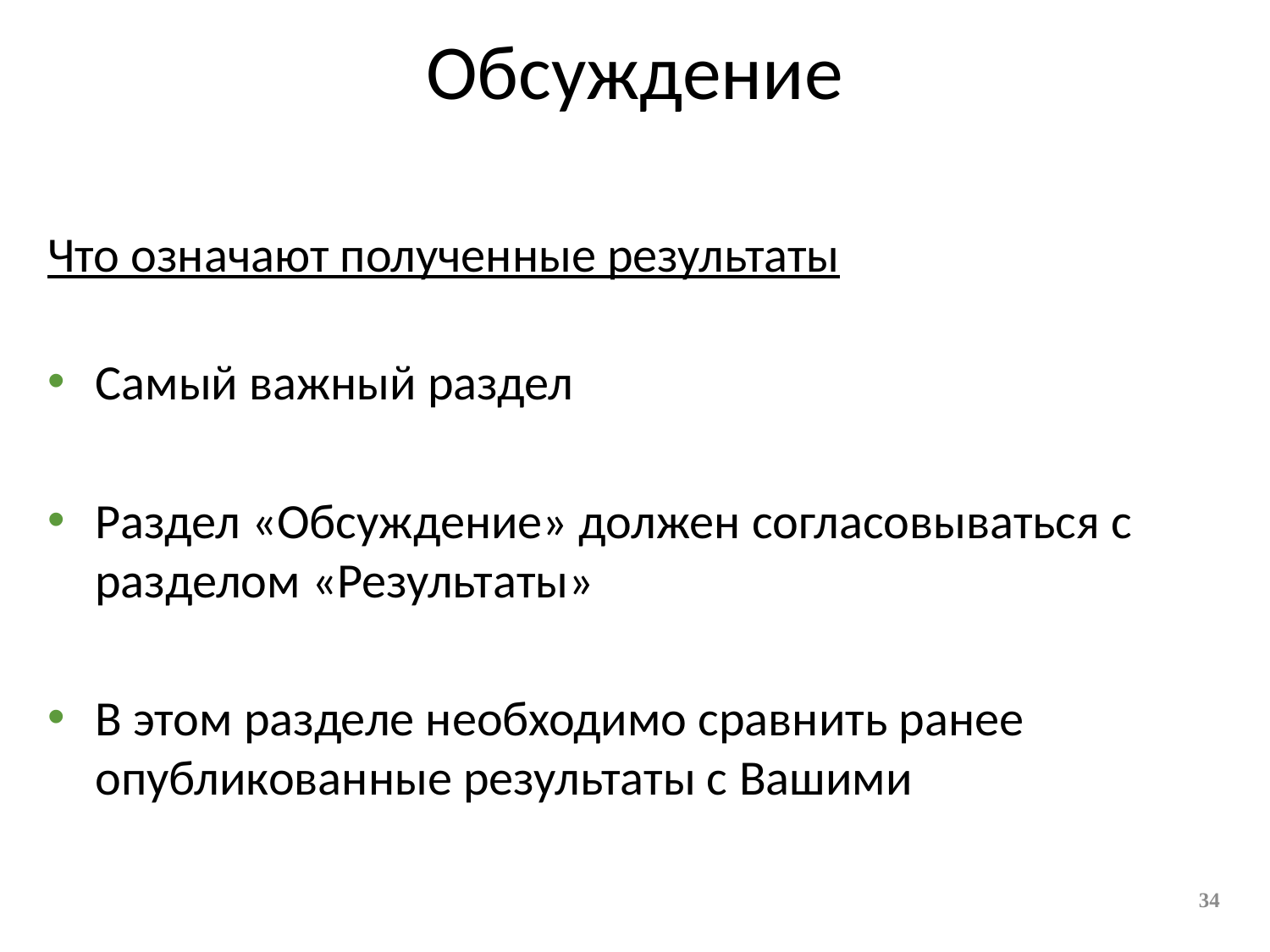

# Обсуждение
Что означают полученные результаты

Самый важный раздел

Раздел «Обсуждение» должен согласовываться с разделом «Результаты»

В этом разделе необходимо сравнить ранее опубликованные результаты с Вашими

34